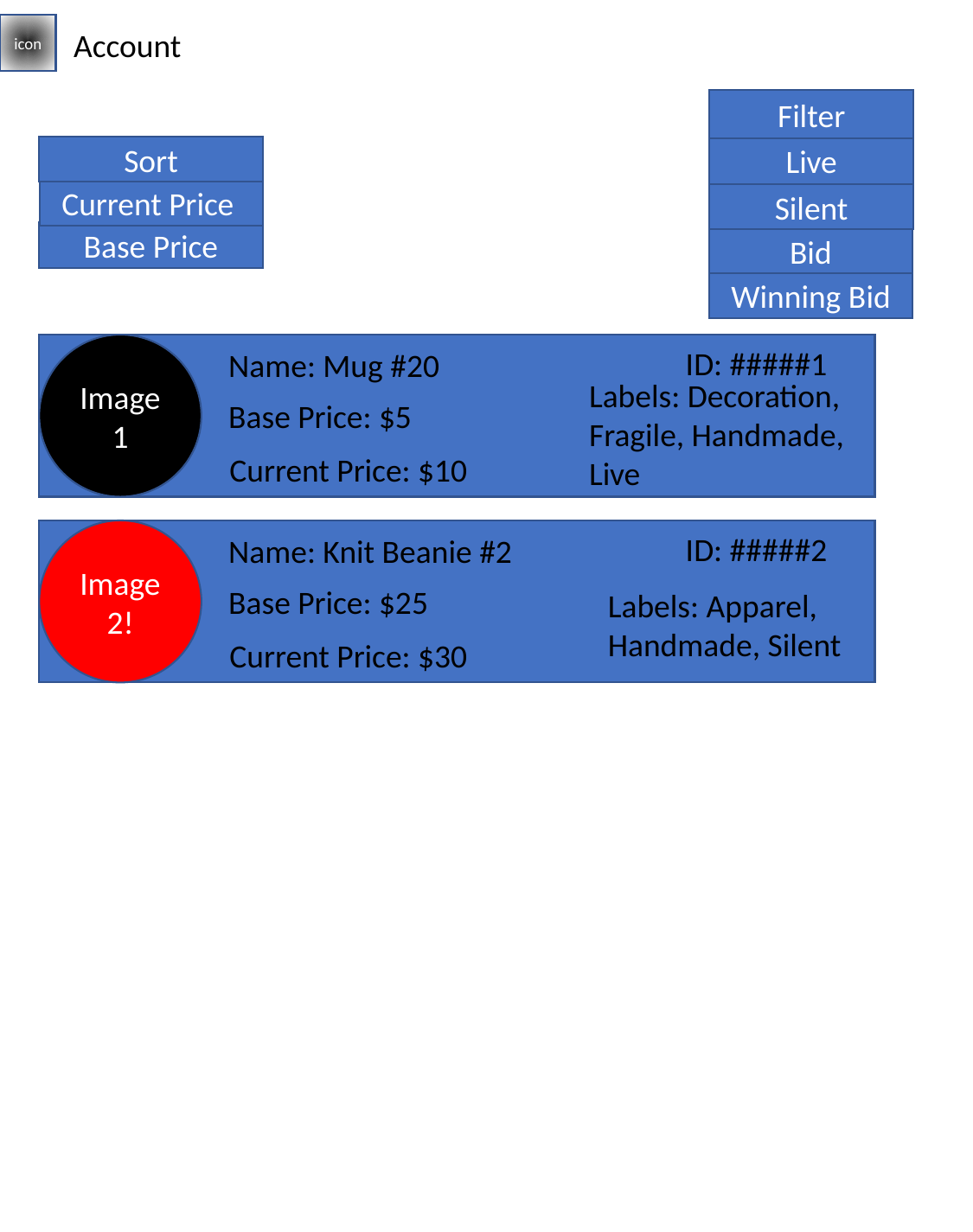

icon
Account
Filter
Live
Sort
Current Price
Silent
Base Price
Bid
Winning Bid

Image1
ID: #####1
Name: Mug #20
Labels: Decoration, Fragile, Handmade, Live
Base Price: $5
Current Price: $10

Image2!
ID: #####2
Name: Knit Beanie #2
Base Price: $25
Labels: Apparel, Handmade, Silent
Current Price: $30